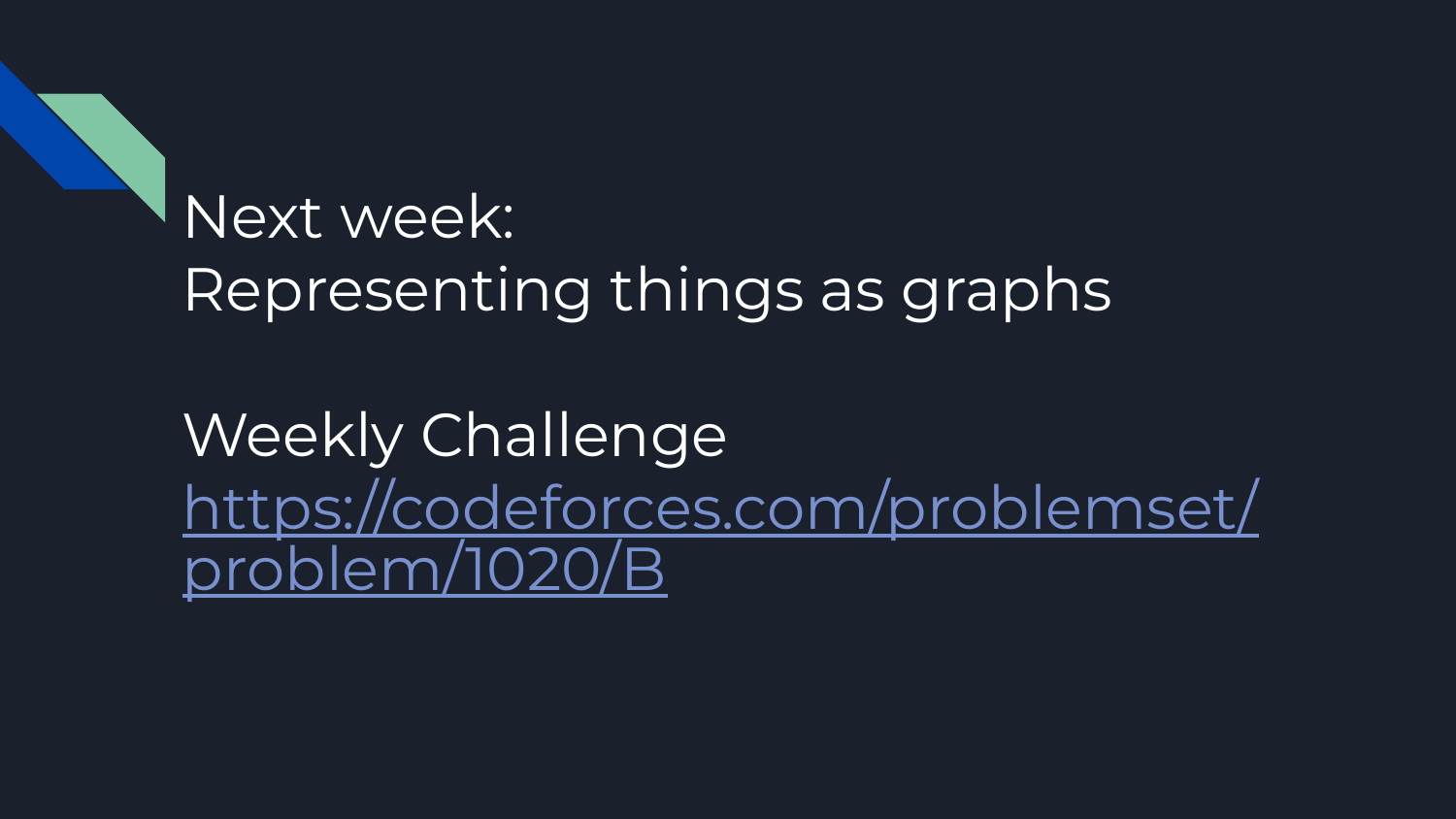

# Next week:
Representing things as graphs

Weekly Challenge
https://codeforces.com/problemset/problem/1020/B